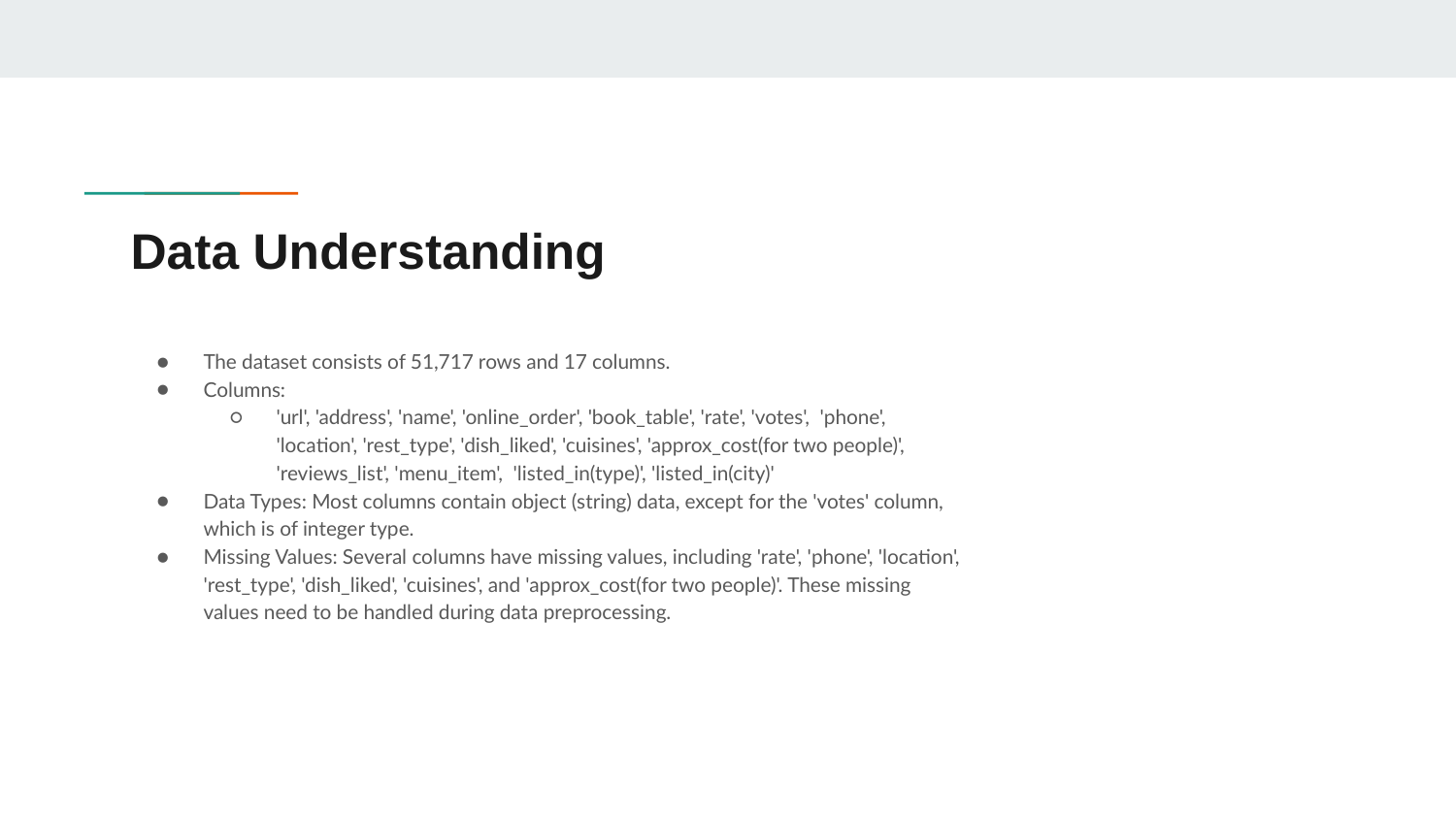

# Data Understanding
The dataset consists of 51,717 rows and 17 columns.
Columns:
'url', 'address', 'name', 'online_order', 'book_table', 'rate', 'votes',  'phone', 'location', 'rest_type', 'dish_liked', 'cuisines', 'approx_cost(for two people)', 'reviews_list', 'menu_item',  'listed_in(type)', 'listed_in(city)'
Data Types: Most columns contain object (string) data, except for the 'votes' column, which is of integer type.
Missing Values: Several columns have missing values, including 'rate', 'phone', 'location', 'rest_type', 'dish_liked', 'cuisines', and 'approx_cost(for two people)'. These missing values need to be handled during data preprocessing.